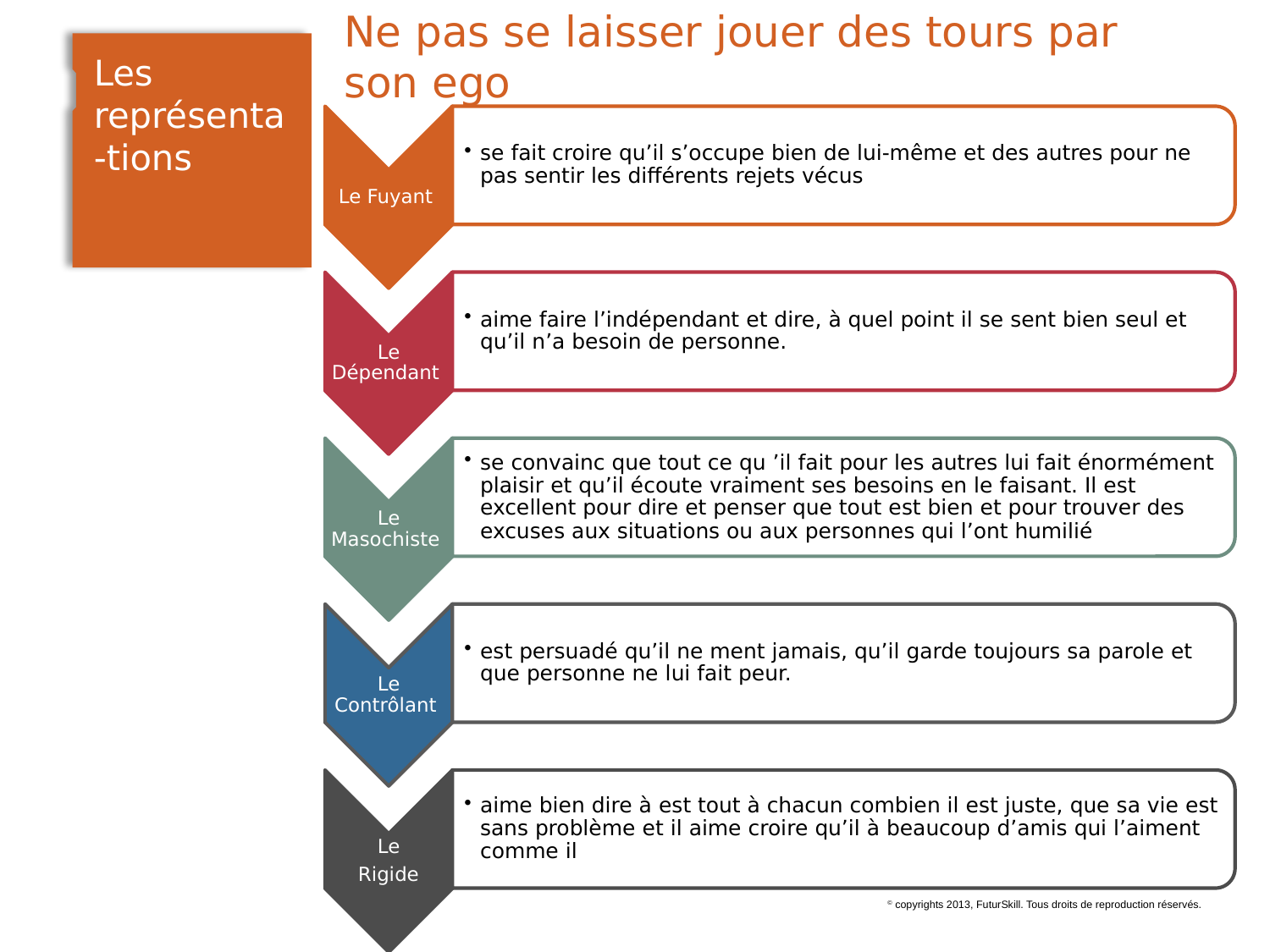

# Ne pas se laisser jouer des tours par son ego
Les représenta-tions
Le Fuyant
se fait croire qu’il s’occupe bien de lui-même et des autres pour ne pas sentir les différents rejets vécus
Le Dépendant
aime faire l’indépendant et dire, à quel point il se sent bien seul et qu’il n’a besoin de personne.
Le Masochiste
se convainc que tout ce qu ’il fait pour les autres lui fait énormément plaisir et qu’il écoute vraiment ses besoins en le faisant. Il est excellent pour dire et penser que tout est bien et pour trouver des excuses aux situations ou aux personnes qui l’ont humilié
Le Contrôlant
est persuadé qu’il ne ment jamais, qu’il garde toujours sa parole et que personne ne lui fait peur.
Le
 Rigide
aime bien dire à est tout à chacun combien il est juste, que sa vie est sans problème et il aime croire qu’il à beaucoup d’amis qui l’aiment comme il